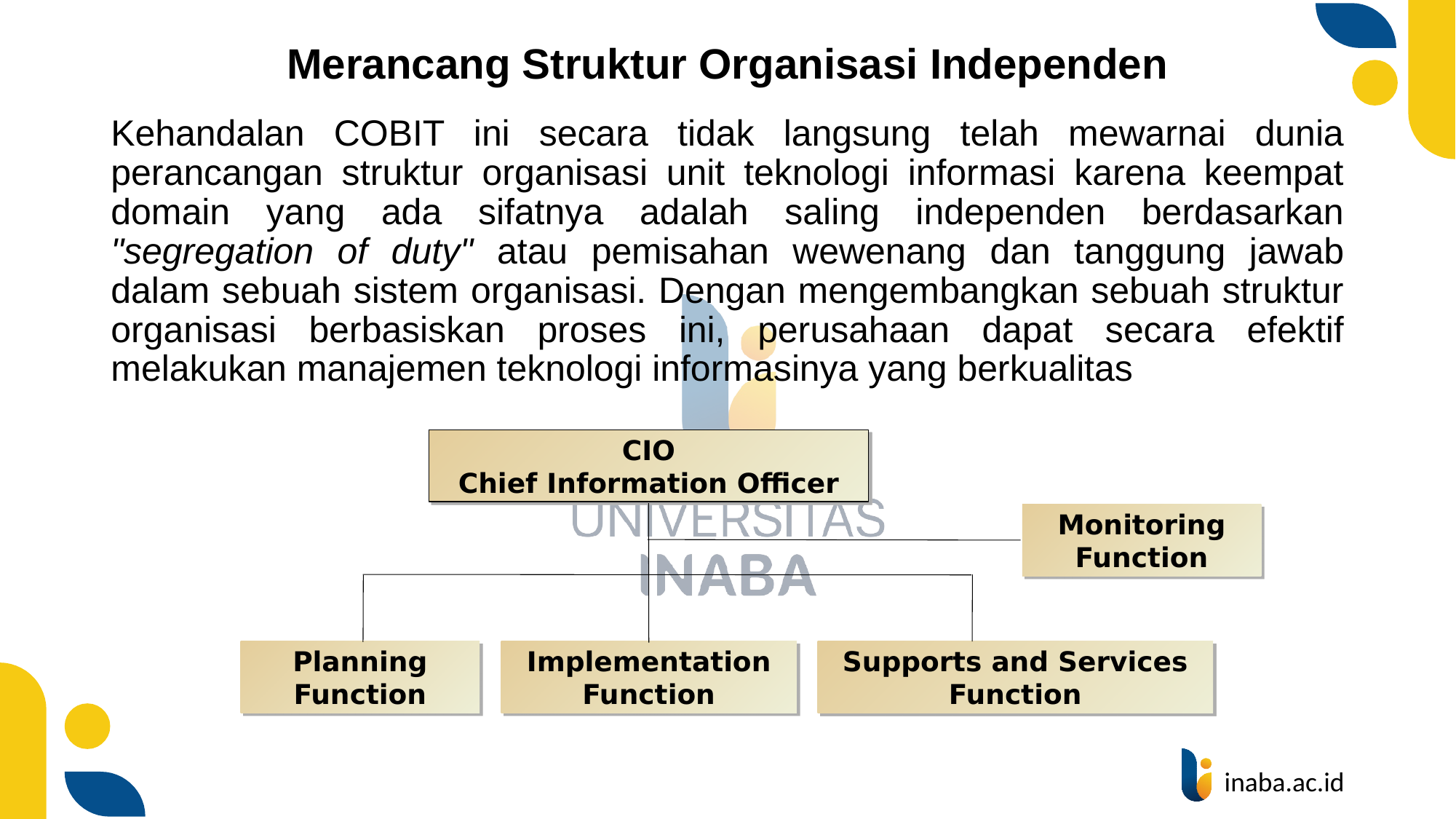

# Merancang Struktur Organisasi Independen
Kehandalan COBIT ini secara tidak langsung telah mewarnai dunia perancangan struktur organisasi unit teknologi informasi karena keempat domain yang ada sifatnya adalah saling independen berdasarkan "segregation of duty" atau pemisahan wewenang dan tanggung jawab dalam sebuah sistem organisasi. Dengan mengembangkan sebuah struktur organisasi berbasiskan proses ini, perusahaan dapat secara efektif melakukan manajemen teknologi informasinya yang berkualitas
CIO
Chief Information Officer
Monitoring
Function
Planning
Function
Supports and Services
Function
Implementation
Function